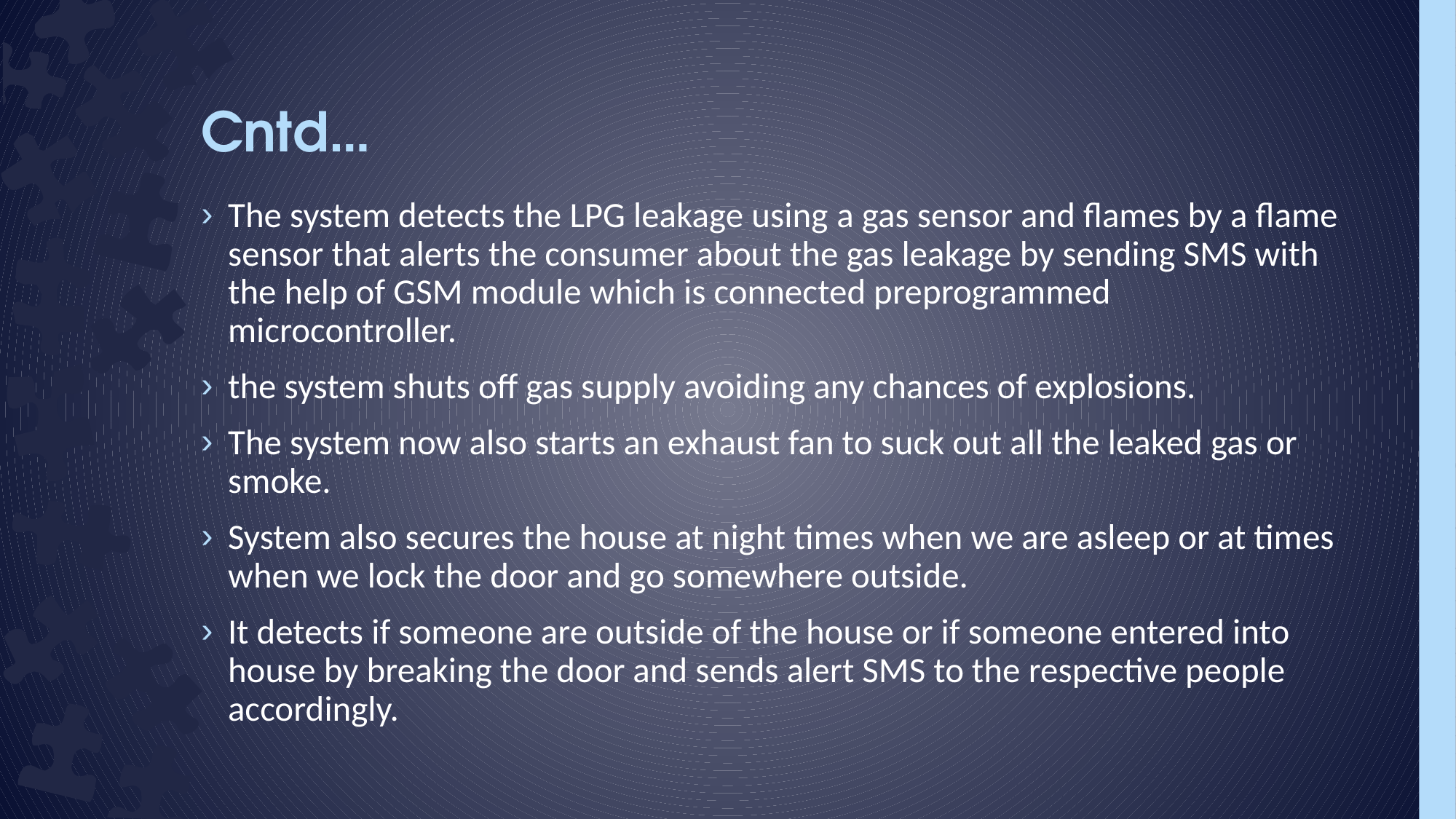

# Cntd…
The system detects the LPG leakage using a gas sensor and flames by a flame sensor that alerts the consumer about the gas leakage by sending SMS with the help of GSM module which is connected preprogrammed microcontroller.
the system shuts off gas supply avoiding any chances of explosions.
The system now also starts an exhaust fan to suck out all the leaked gas or smoke.
System also secures the house at night times when we are asleep or at times when we lock the door and go somewhere outside.
It detects if someone are outside of the house or if someone entered into house by breaking the door and sends alert SMS to the respective people accordingly.